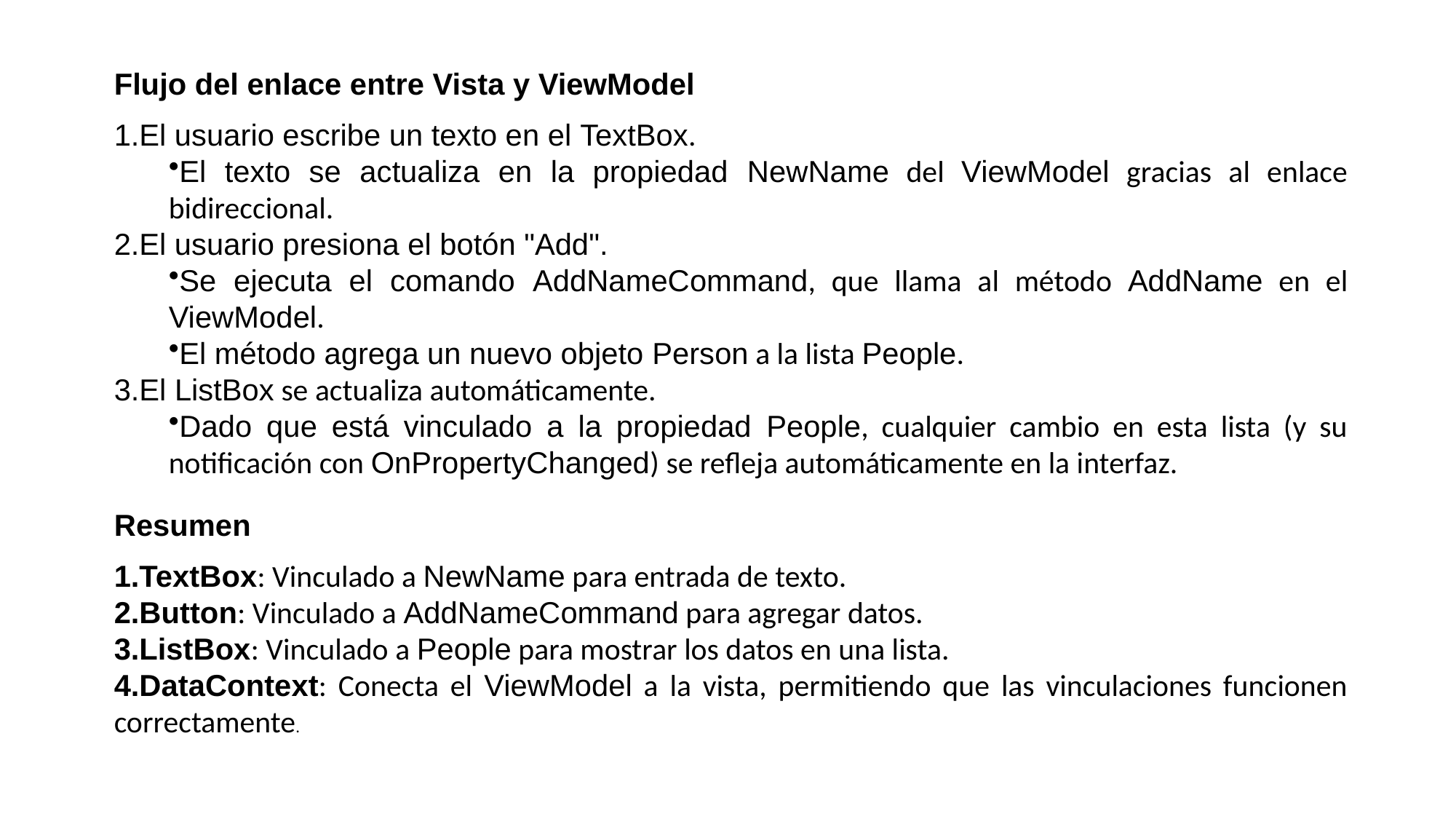

Flujo del enlace entre Vista y ViewModel

El usuario escribe un texto en el TextBox.
El texto se actualiza en la propiedad NewName del ViewModel gracias al enlace bidireccional.
El usuario presiona el botón "Add".
Se ejecuta el comando AddNameCommand, que llama al método AddName en el ViewModel.
El método agrega un nuevo objeto Person a la lista People.
El ListBox se actualiza automáticamente.
Dado que está vinculado a la propiedad People, cualquier cambio en esta lista (y su notificación con OnPropertyChanged) se refleja automáticamente en la interfaz.
Resumen

TextBox: Vinculado a NewName para entrada de texto.
Button: Vinculado a AddNameCommand para agregar datos.
ListBox: Vinculado a People para mostrar los datos en una lista.
DataContext: Conecta el ViewModel a la vista, permitiendo que las vinculaciones funcionen correctamente.